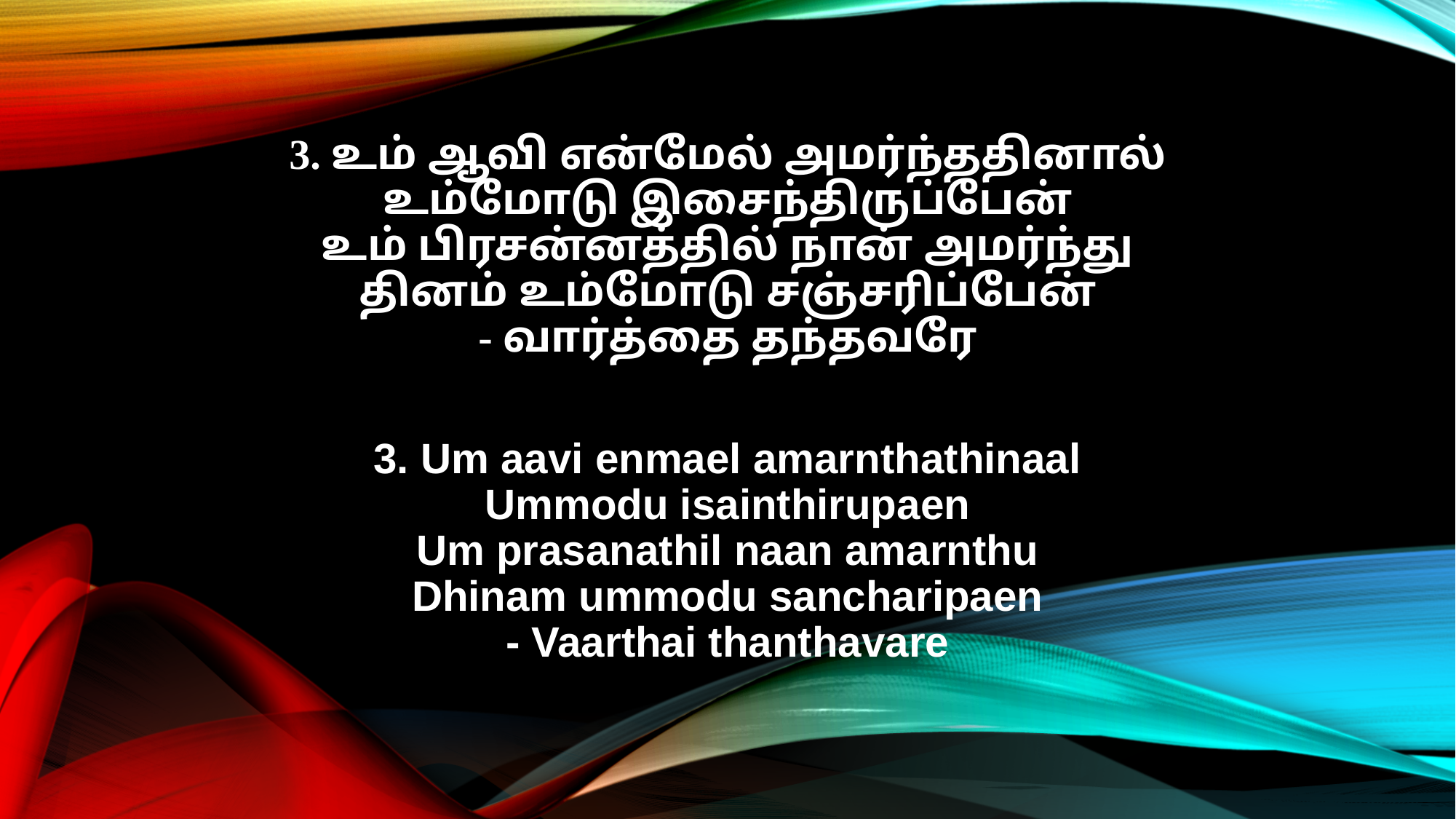

3. உம் ஆவி என்மேல் அமர்ந்ததினால்
உம்மோடு இசைந்திருப்பேன்
உம் பிரசன்னத்தில் நான் அமர்ந்து
தினம் உம்மோடு சஞ்சரிப்பேன்
- வார்த்தை தந்தவரே

3. Um aavi enmael amarnthathinaal
Ummodu isainthirupaen
Um prasanathil naan amarnthu
Dhinam ummodu sancharipaen
- Vaarthai thanthavare